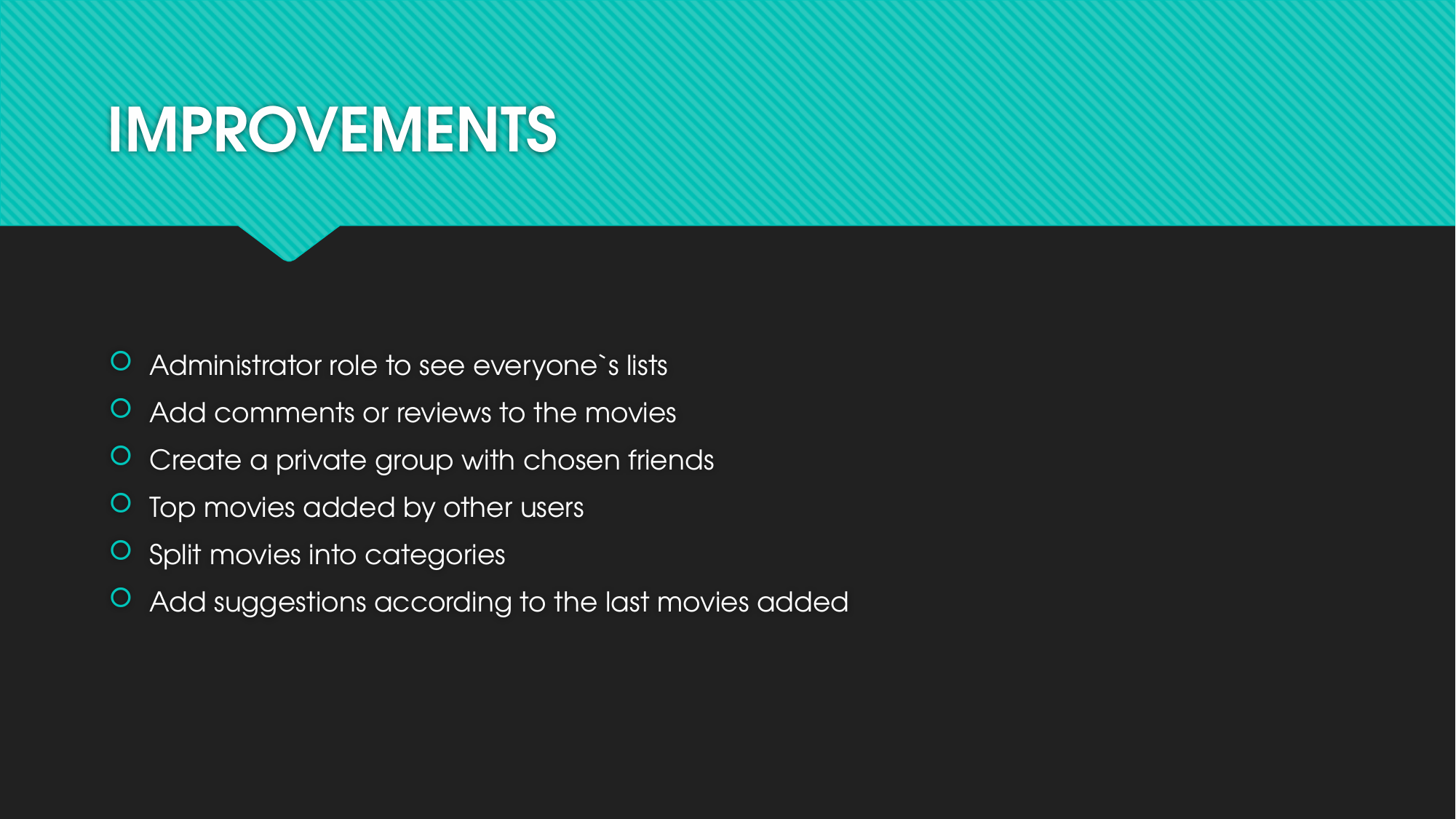

# IMPROVEMENTS
Administrator role to see everyone`s lists
Add comments or reviews to the movies
Create a private group with chosen friends
Top movies added by other users
Split movies into categories
Add suggestions according to the last movies added